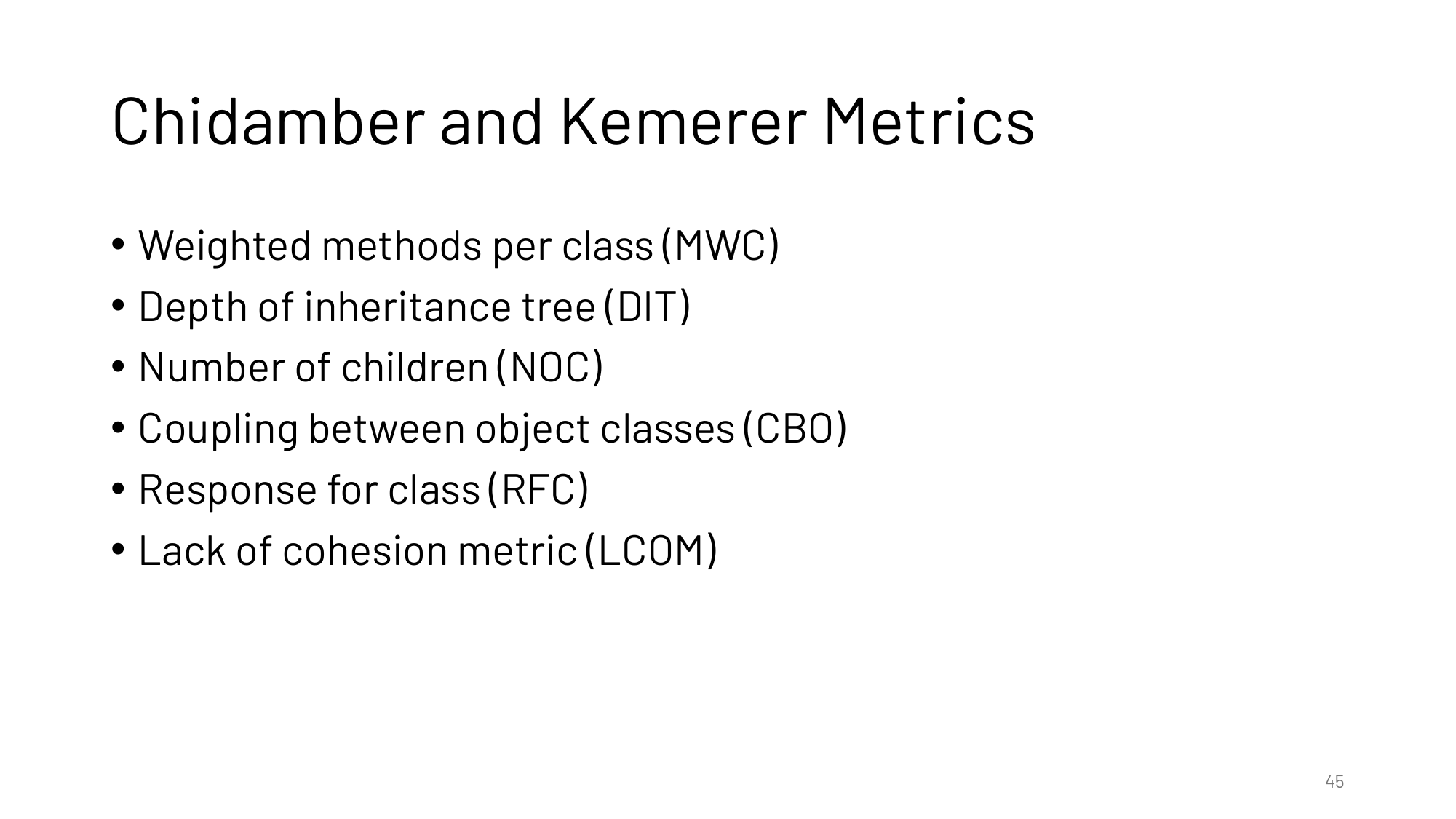

# Chidamber and Kemerer Metrics
Weighted methods per class (MWC)
Depth of inheritance tree (DIT)
Number of children (NOC)
Coupling between object classes (CBO)
Response for class (RFC)
Lack of cohesion metric (LCOM)
45